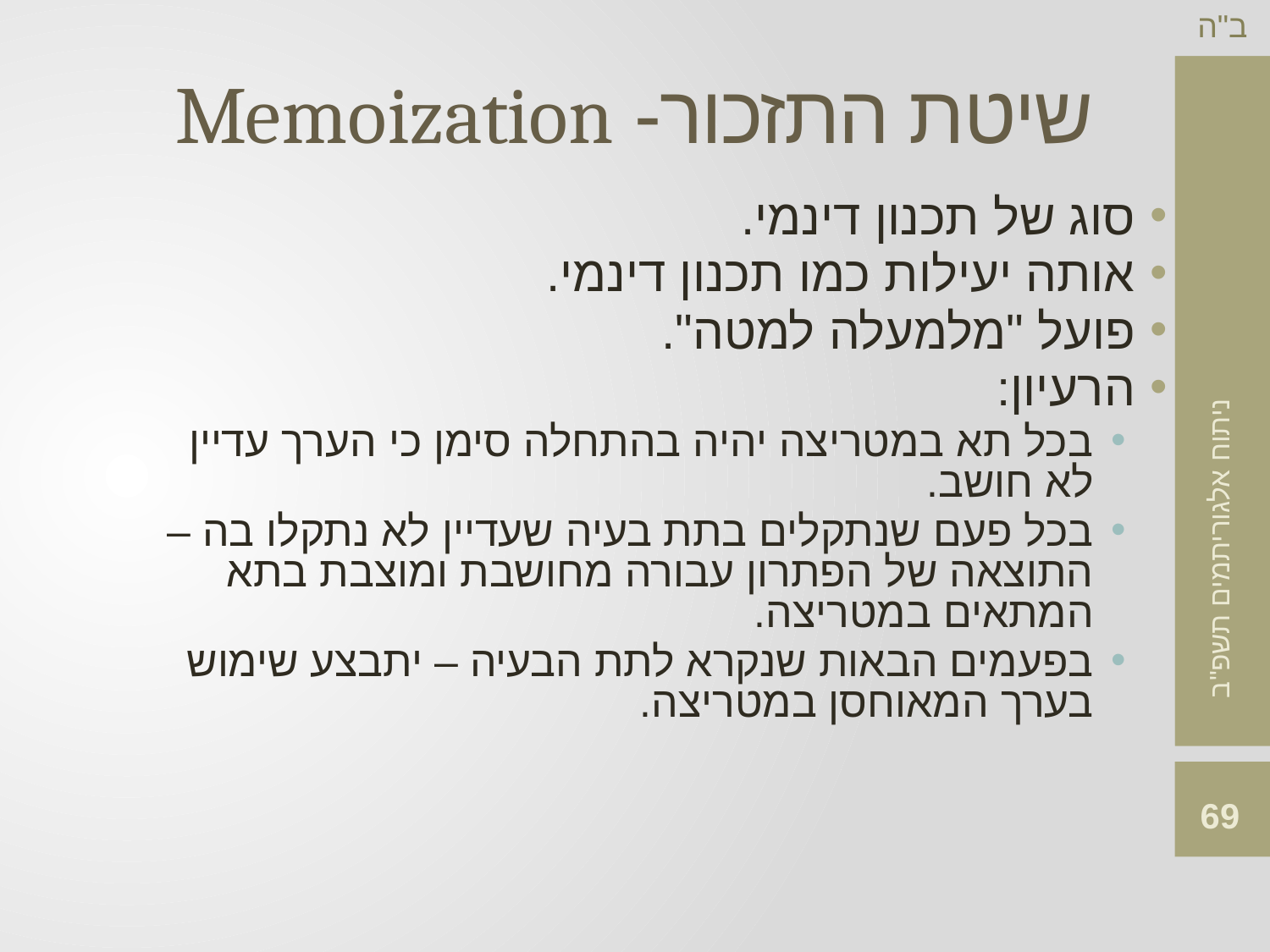

# שיטת התזכור- Memoization
סוג של תכנון דינמי.
אותה יעילות כמו תכנון דינמי.
פועל "מלמעלה למטה".
הרעיון:
בכל תא במטריצה יהיה בהתחלה סימן כי הערך עדיין לא חושב.
בכל פעם שנתקלים בתת בעיה שעדיין לא נתקלו בה – התוצאה של הפתרון עבורה מחושבת ומוצבת בתא המתאים במטריצה.
בפעמים הבאות שנקרא לתת הבעיה – יתבצע שימוש בערך המאוחסן במטריצה.
69